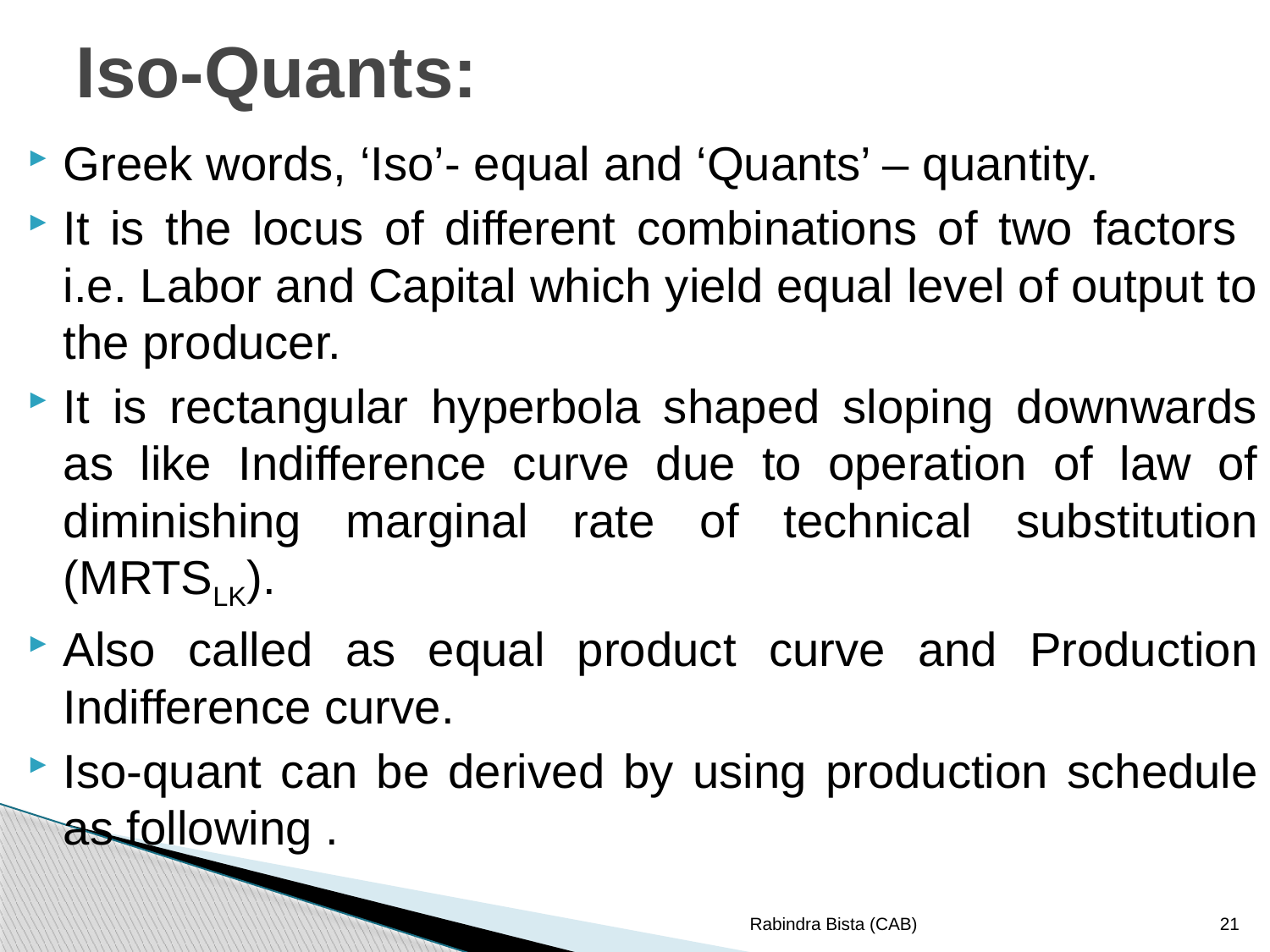

# Iso-Quants:
Greek words, ‘Iso’- equal and ‘Quants’ – quantity.
It is the locus of different combinations of two factors  i.e. Labor and Capital which yield equal level of output to the producer.
It is rectangular hyperbola shaped sloping downwards as like Indifference curve due to operation of law of diminishing marginal rate of technical substitution (MRTSLK).
Also called as equal product curve and Production Indifference curve.
Iso-quant can be derived by using production schedule as following .

Rabindra Bista (CAB)
21